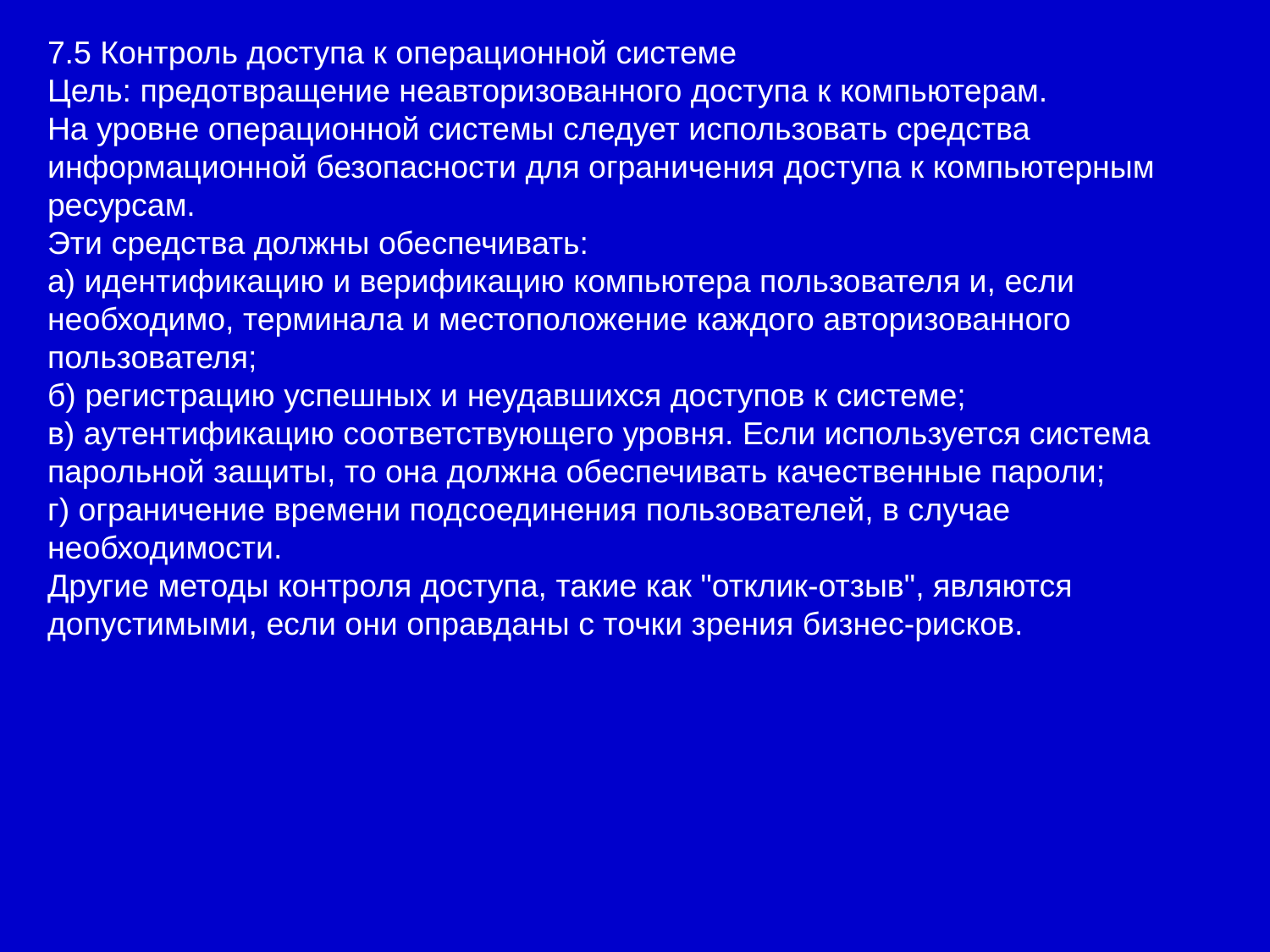

7.5 Контроль доступа к операционной системе
Цель: предотвращение неавторизованного доступа к компьютерам.
На уровне операционной системы следует использовать средства информационной безопасности для ограничения доступа к компьютерным ресурсам.
Эти средства должны обеспечивать:
а) идентификацию и верификацию компьютера пользователя и, если необходимо, терминала и местоположение каждого авторизованного пользователя;
б) регистрацию успешных и неудавшихся доступов к системе;
в) аутентификацию соответствующего уровня. Если используется система парольной защиты, то она должна обеспечивать качественные пароли;
г) ограничение времени подсоединения пользователей, в случае необходимости.
Другие методы контроля доступа, такие как "отклик-отзыв", являются допустимыми, если они оправданы с точки зрения бизнес-рисков.